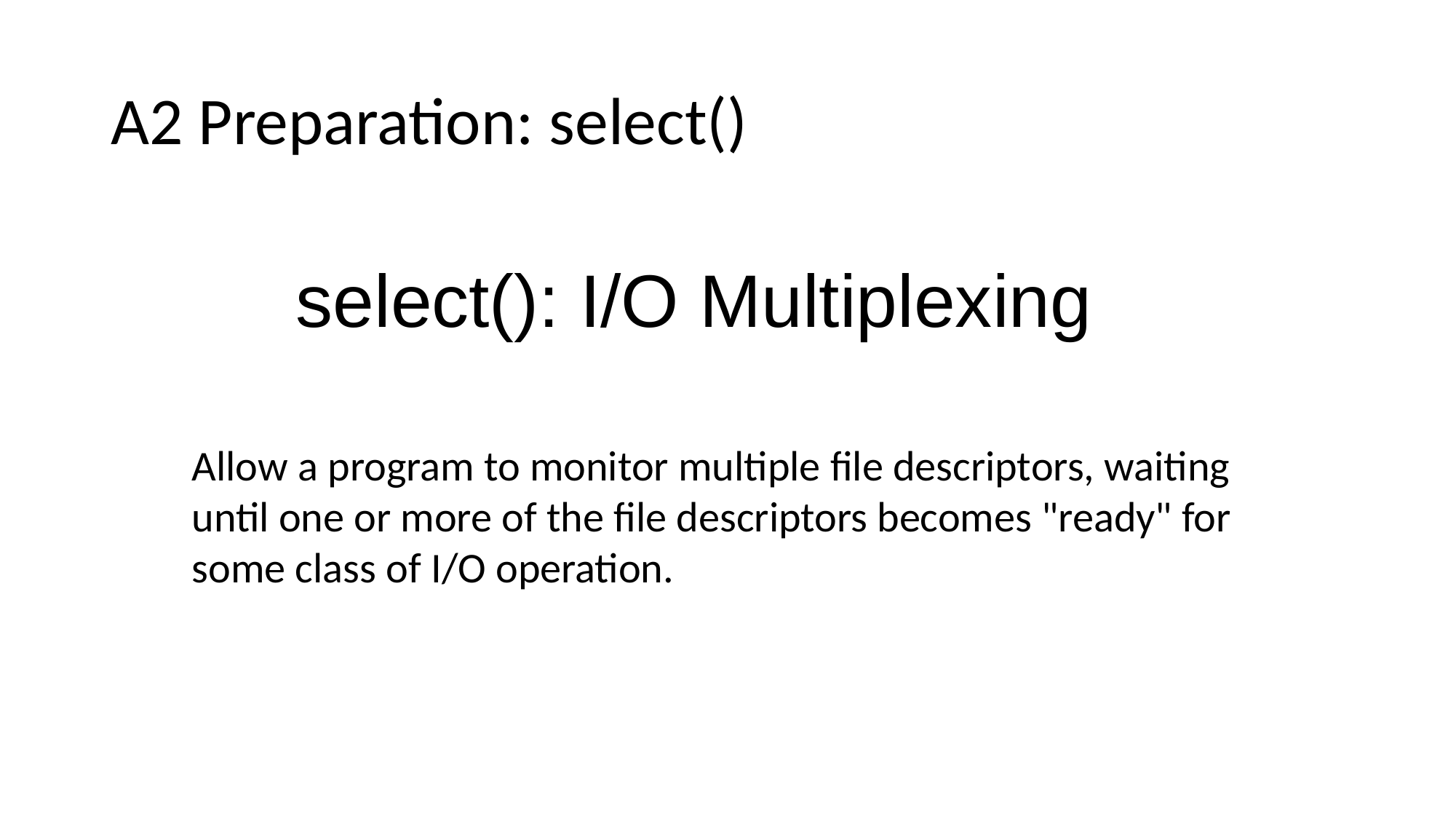

# A2 Preparation: select()
select(): I/O Multiplexing
Allow a program to monitor multiple file descriptors, waiting until one or more of the file descriptors becomes "ready" for some class of I/O operation.